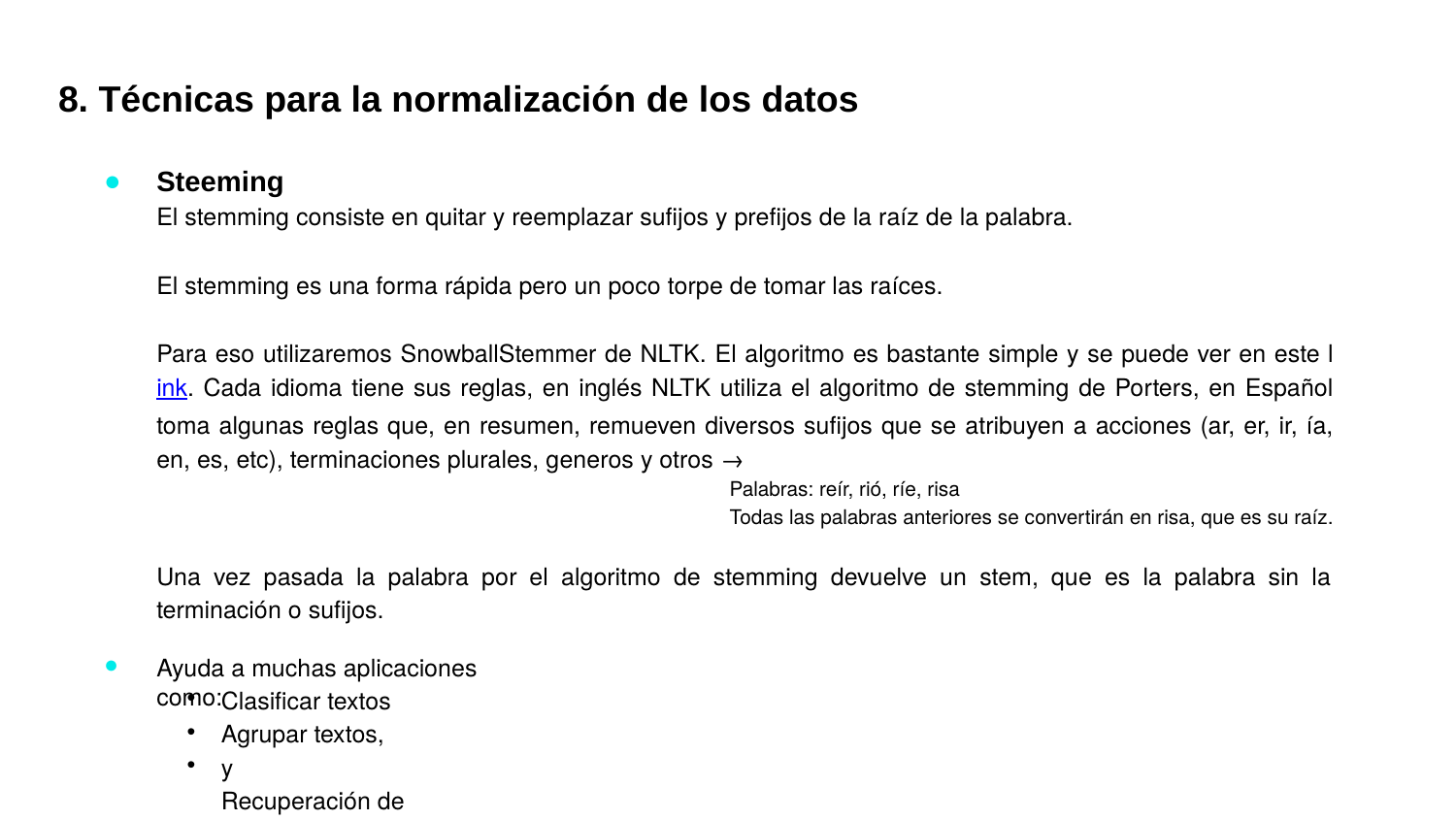

# 8. Técnicas para la normalización de los datos
Steeming
El stemming consiste en quitar y reemplazar sufijos y prefijos de la raíz de la palabra.

El stemming es una forma rápida pero un poco torpe de tomar las raíces.

Para eso utilizaremos SnowballStemmer de NLTK. El algoritmo es bastante simple y se puede ver en este link. Cada idioma tiene sus reglas, en inglés NLTK utiliza el algoritmo de stemming de Porters, en Español toma algunas reglas que, en resumen, remueven diversos sufijos que se atribuyen a acciones (ar, er, ir, ía, en, es, etc), terminaciones plurales, generos y otros →
Palabras: reír, rió, ríe, risa
Todas las palabras anteriores se convertirán en risa, que es su raíz.

Una vez pasada la palabra por el algoritmo de stemming devuelve un stem, que es la palabra sin la terminación o sufijos.
●
Ayuda a muchas aplicaciones como:
•
•
•
Clasificar textos Agrupar textos, y
Recuperación de información